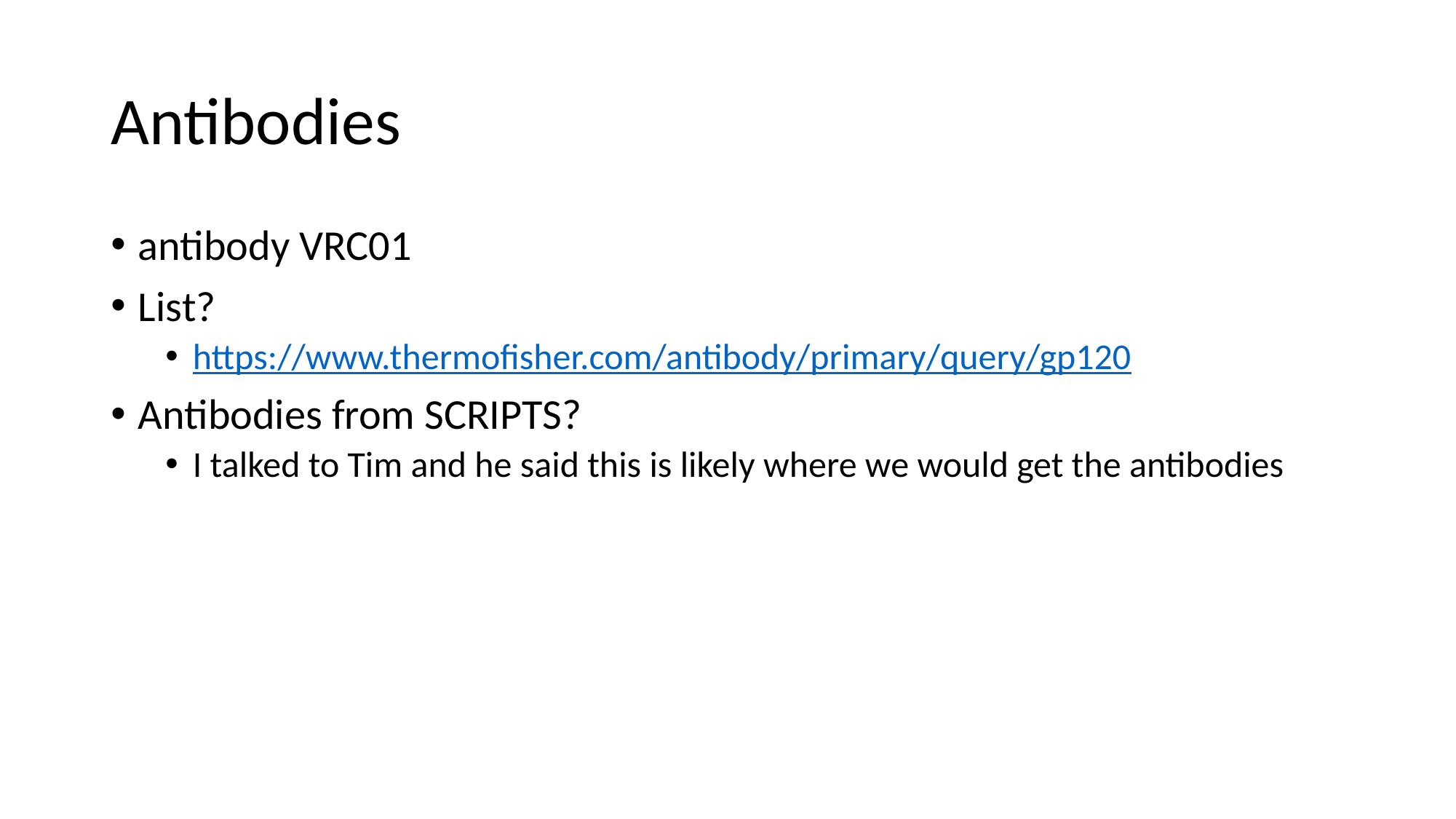

# Antibodies
antibody VRC01
List?
https://www.thermofisher.com/antibody/primary/query/gp120
Antibodies from SCRIPTS?
I talked to Tim and he said this is likely where we would get the antibodies